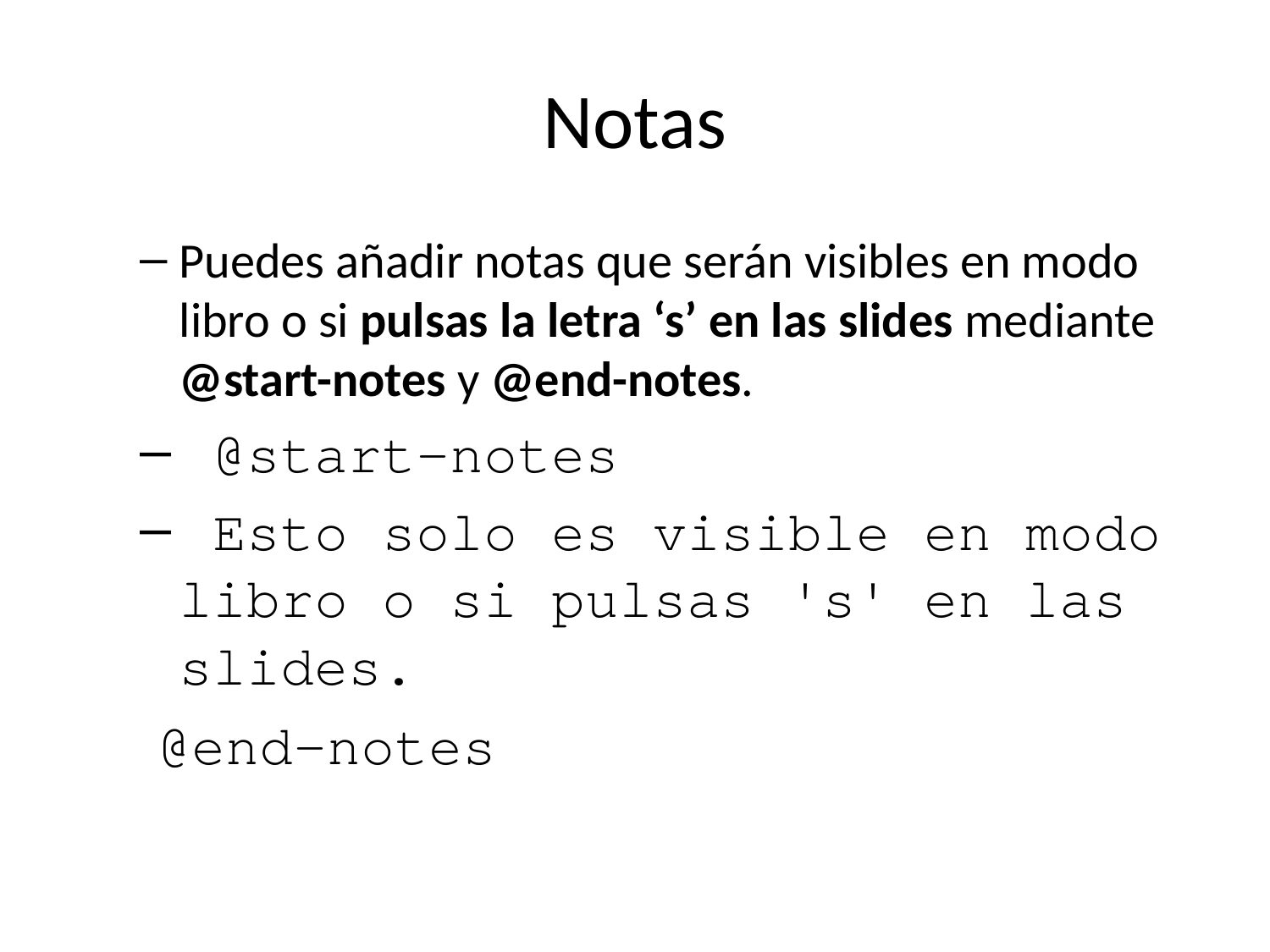

# Notas
Puedes añadir notas que serán visibles en modo libro o si pulsas la letra ‘s’ en las slides mediante @start-notes y @end-notes.
 @start-notes
 Esto solo es visible en modo libro o si pulsas 's' en las slides.
 @end-notes